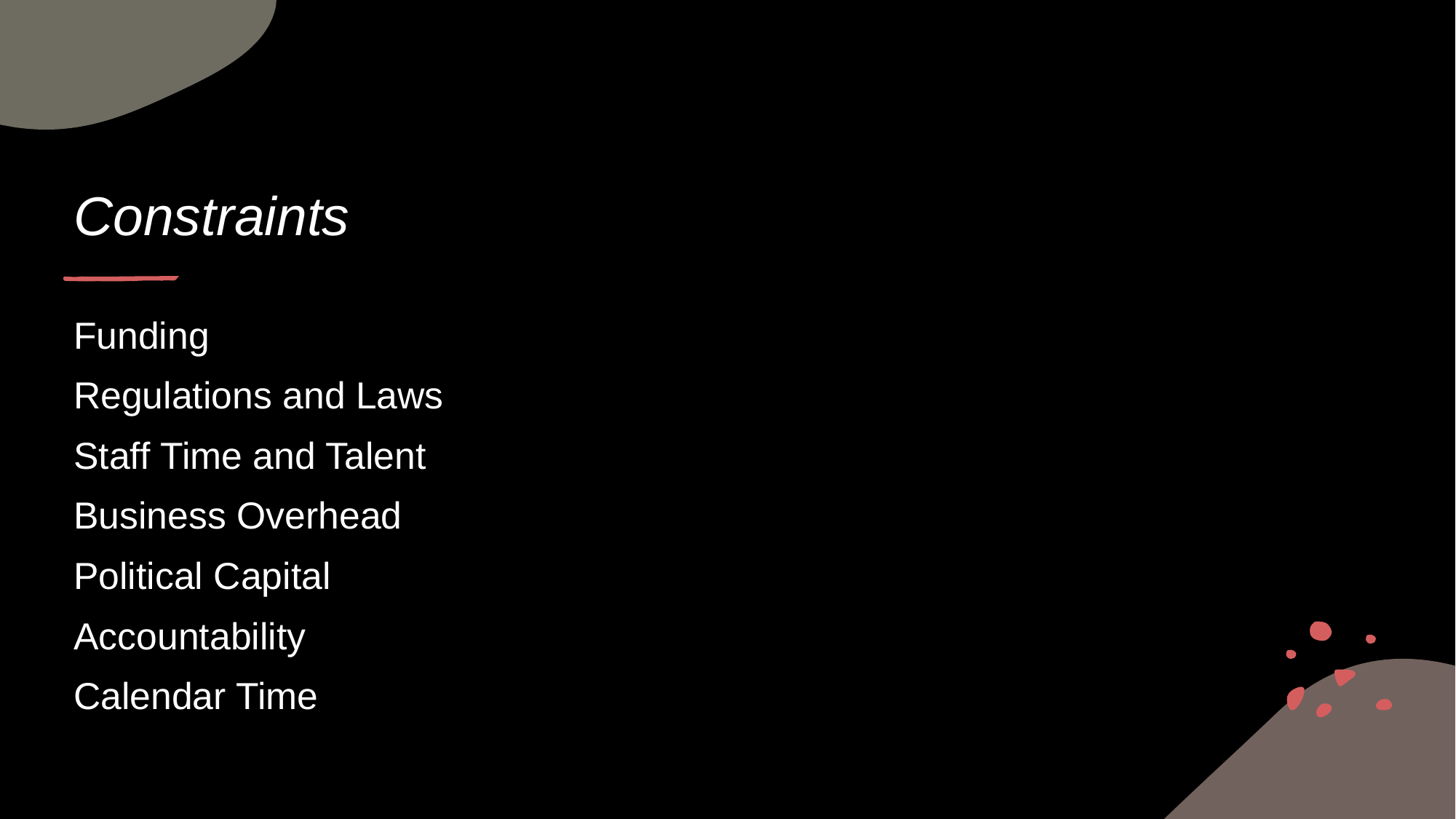

# Constraints
Funding
Regulations and Laws
Staff Time and Talent
Business Overhead
Political Capital
Accountability
Calendar Time